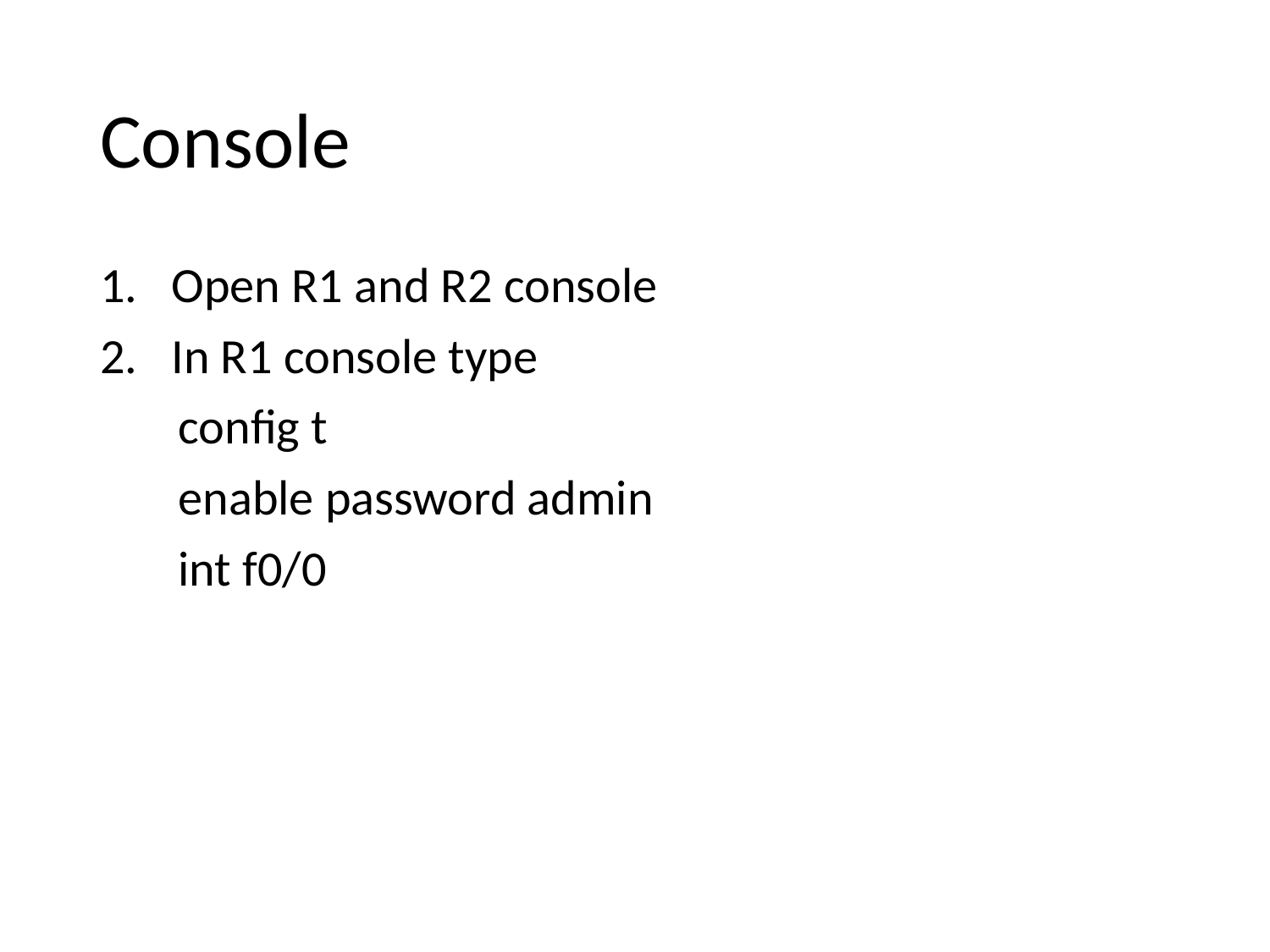

# Console
Open R1 and R2 console
In R1 console type
       config t
       enable password admin
       int f0/0